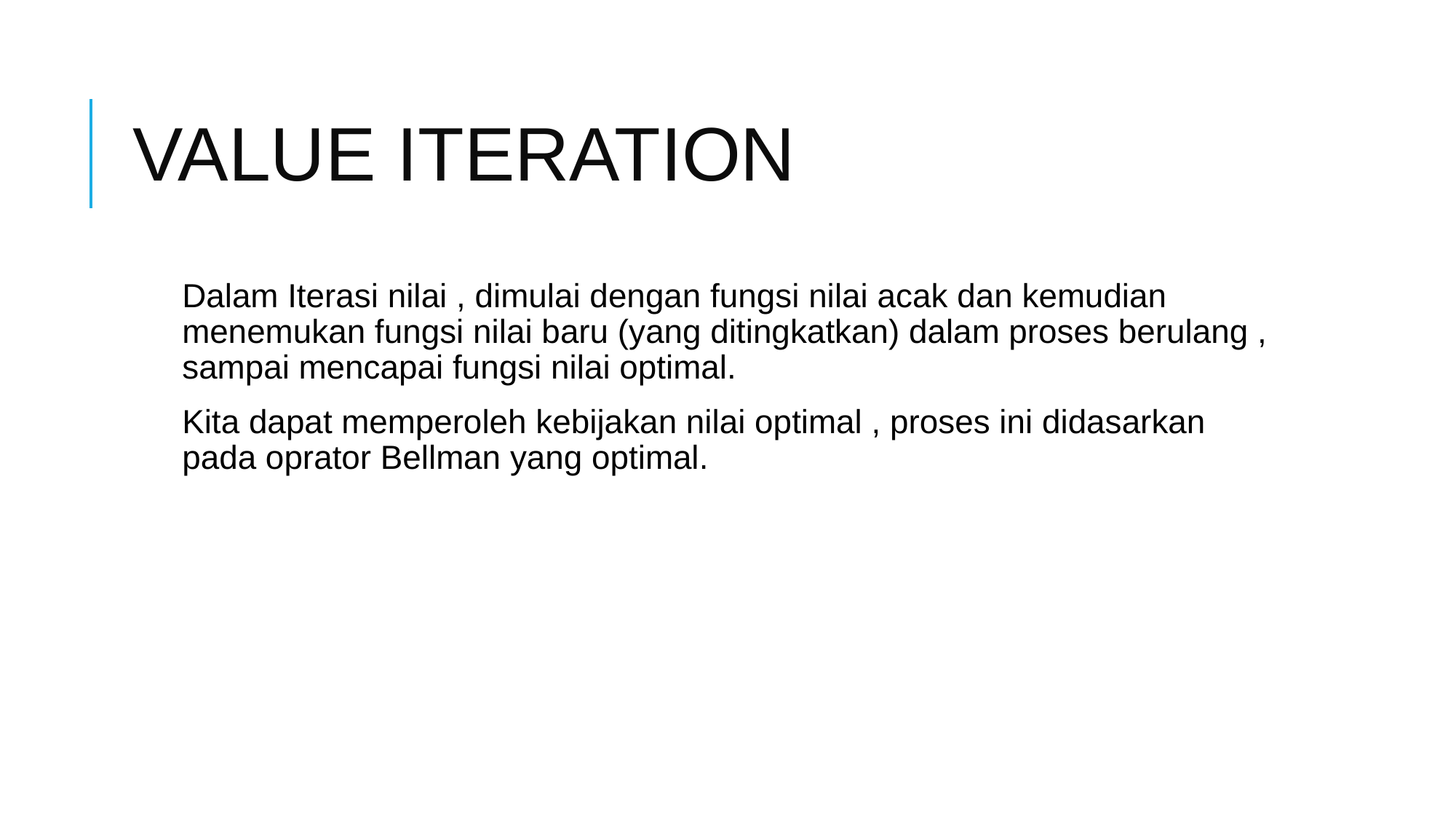

# VALUE ITERATION
Dalam Iterasi nilai , dimulai dengan fungsi nilai acak dan kemudian menemukan fungsi nilai baru (yang ditingkatkan) dalam proses berulang , sampai mencapai fungsi nilai optimal.
Kita dapat memperoleh kebijakan nilai optimal , proses ini didasarkan pada oprator Bellman yang optimal.